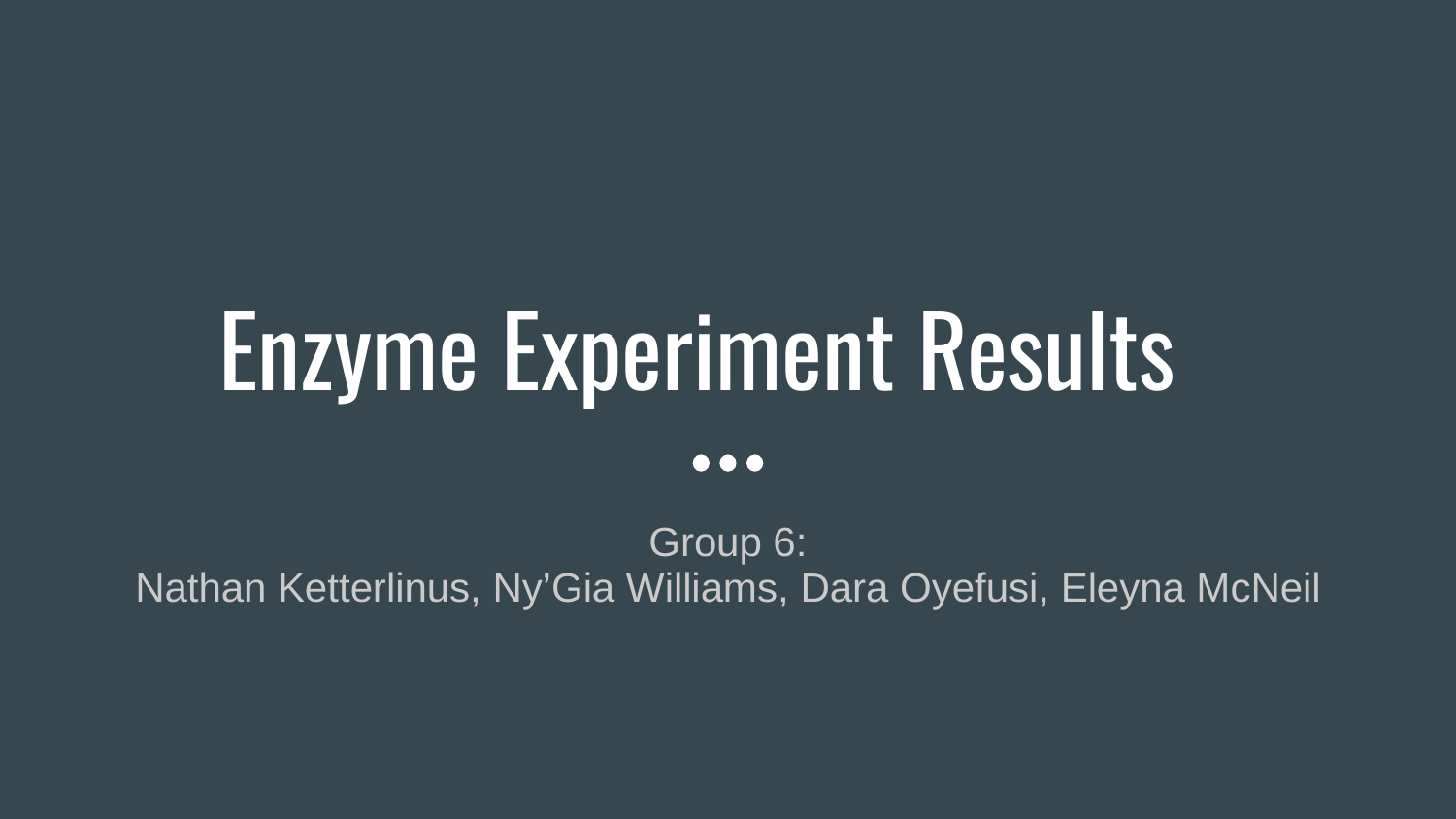

# Enzyme Experiment Results
Group 6:
Nathan Ketterlinus, Ny’Gia Williams, Dara Oyefusi, Eleyna McNeil